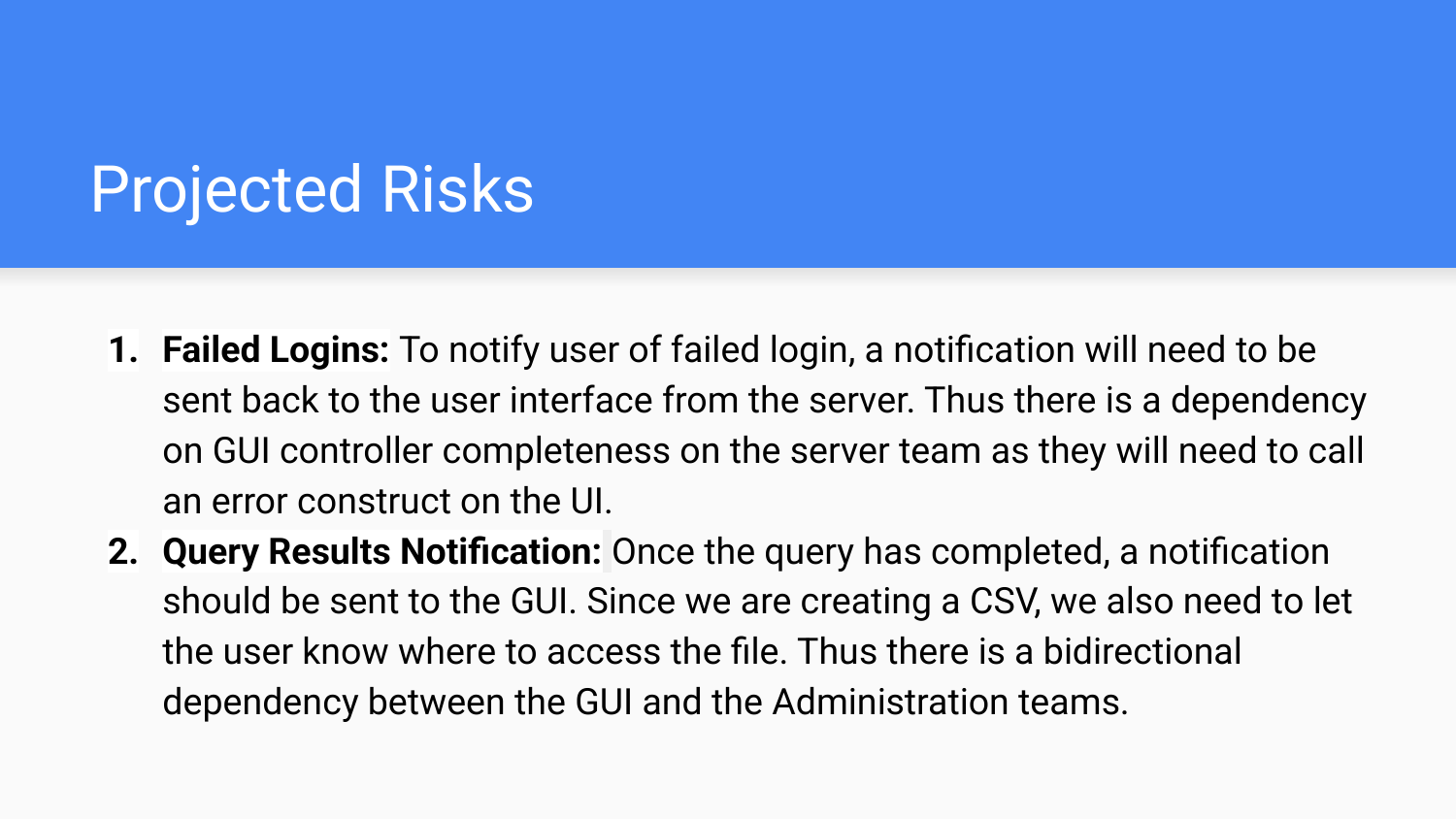

# Projected Risks
Failed Logins: To notify user of failed login, a notification will need to be sent back to the user interface from the server. Thus there is a dependency on GUI controller completeness on the server team as they will need to call an error construct on the UI.
Query Results Notification: Once the query has completed, a notification should be sent to the GUI. Since we are creating a CSV, we also need to let the user know where to access the file. Thus there is a bidirectional dependency between the GUI and the Administration teams.